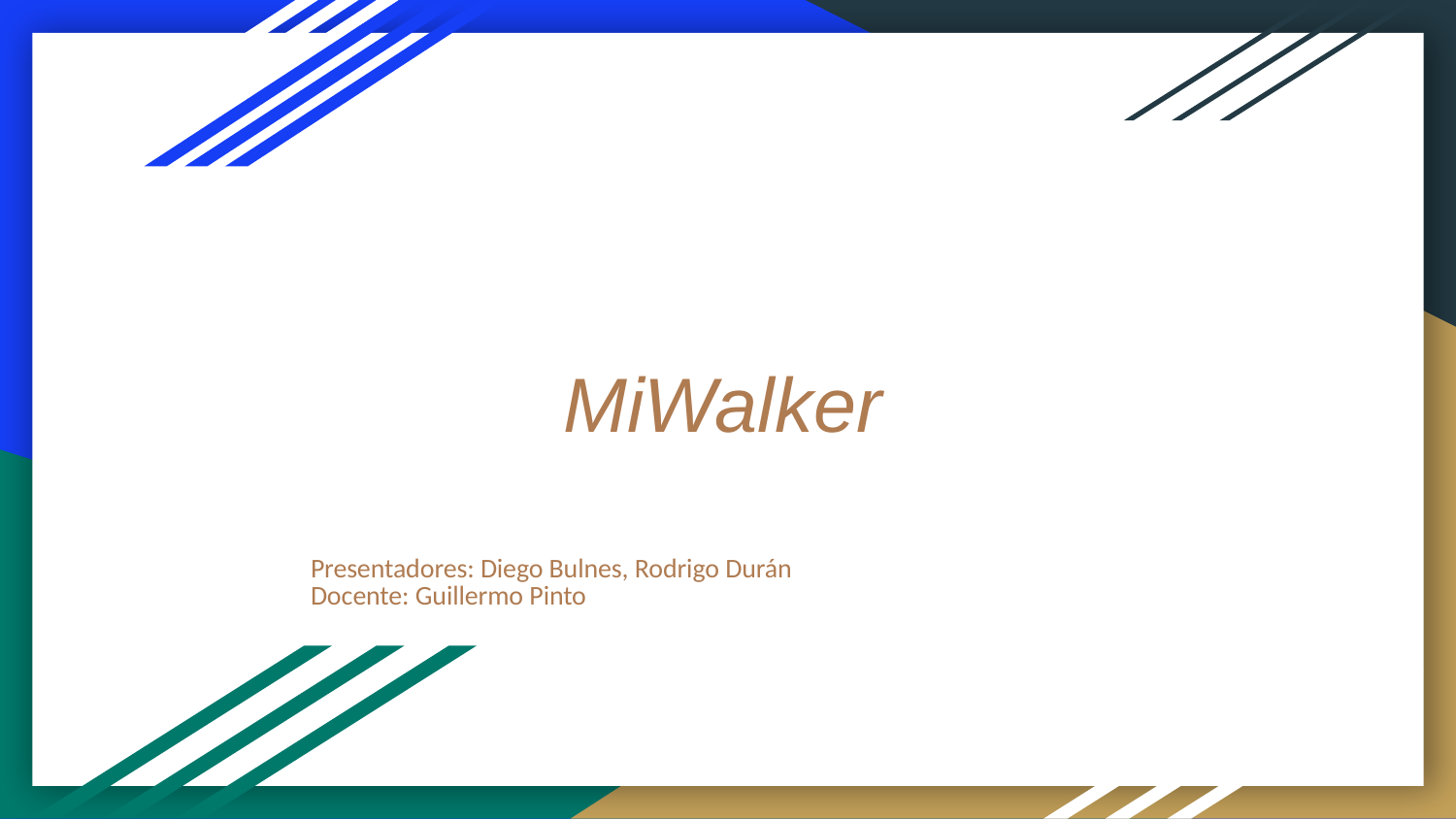

# MiWalker
Presentadores: Diego Bulnes, Rodrigo Durán
Docente: Guillermo Pinto